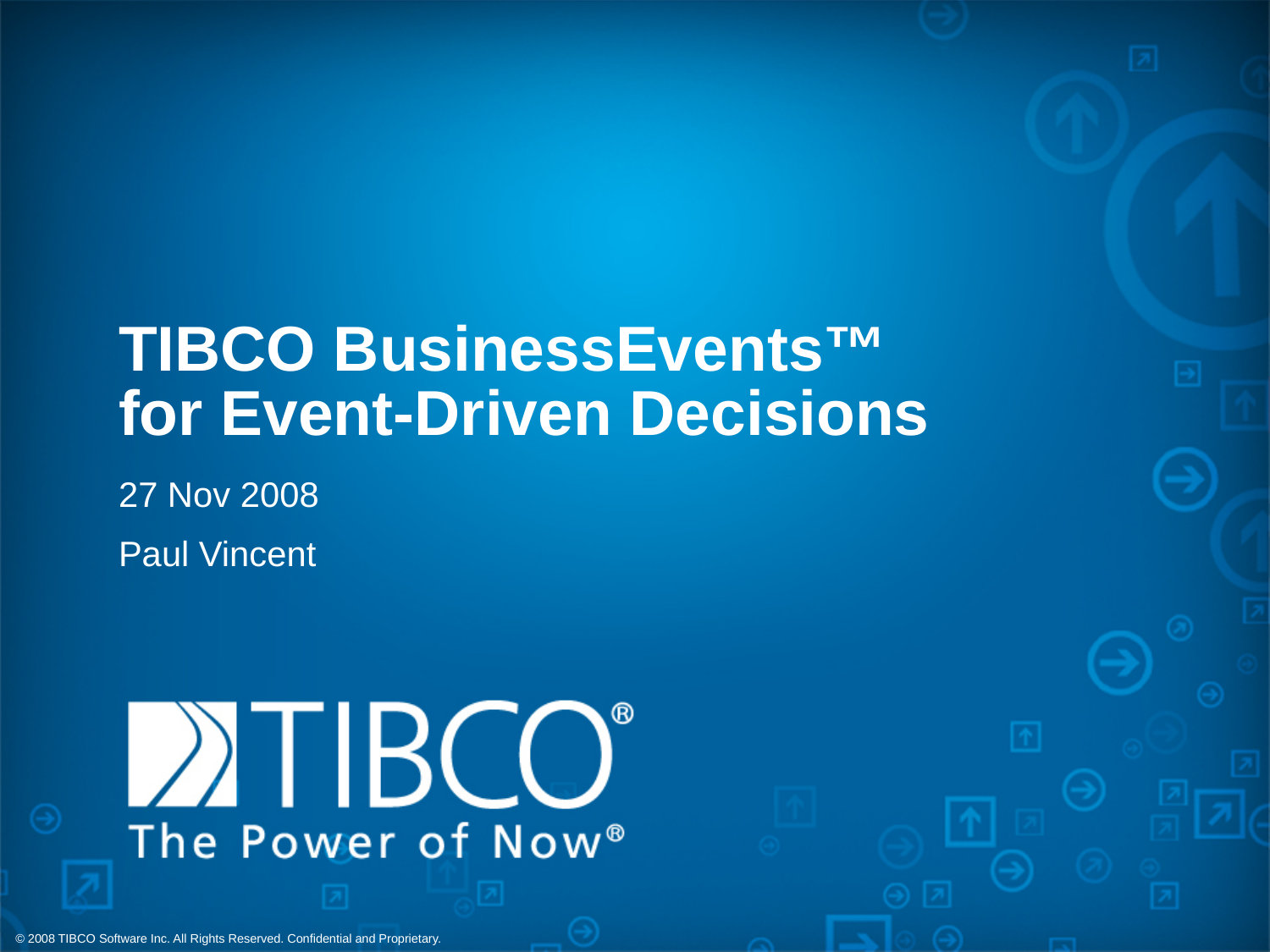

# TIBCO BusinessEvents™ for Event-Driven Decisions
27 Nov 2008
Paul Vincent